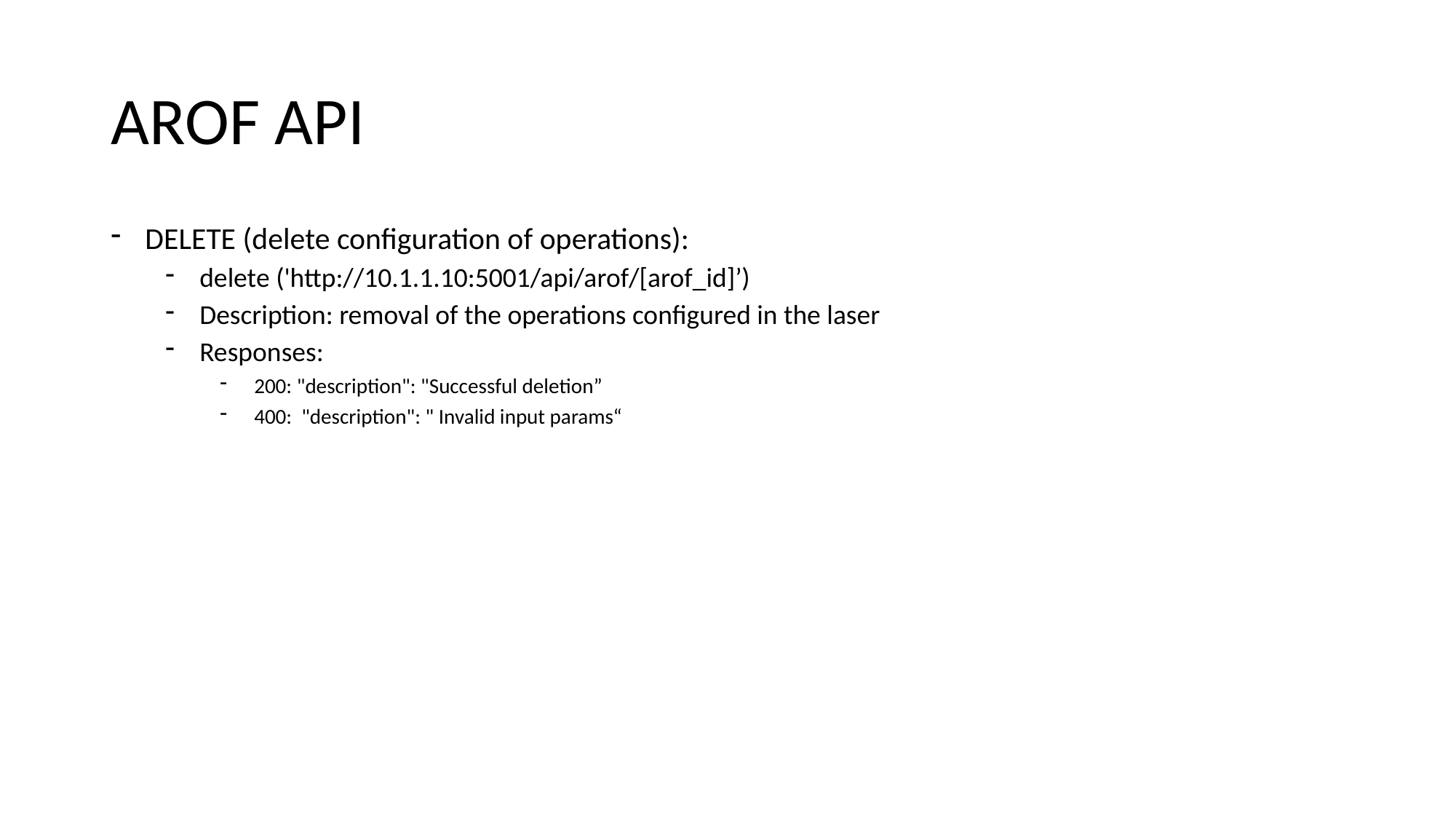

# AROF API
DELETE (delete configuration of operations):
delete ('http://10.1.1.10:5001/api/arof/[arof_id]’)
Description: removal of the operations configured in the laser
Responses:
200: "description": "Successful deletion”
400:  "description": " Invalid input params“